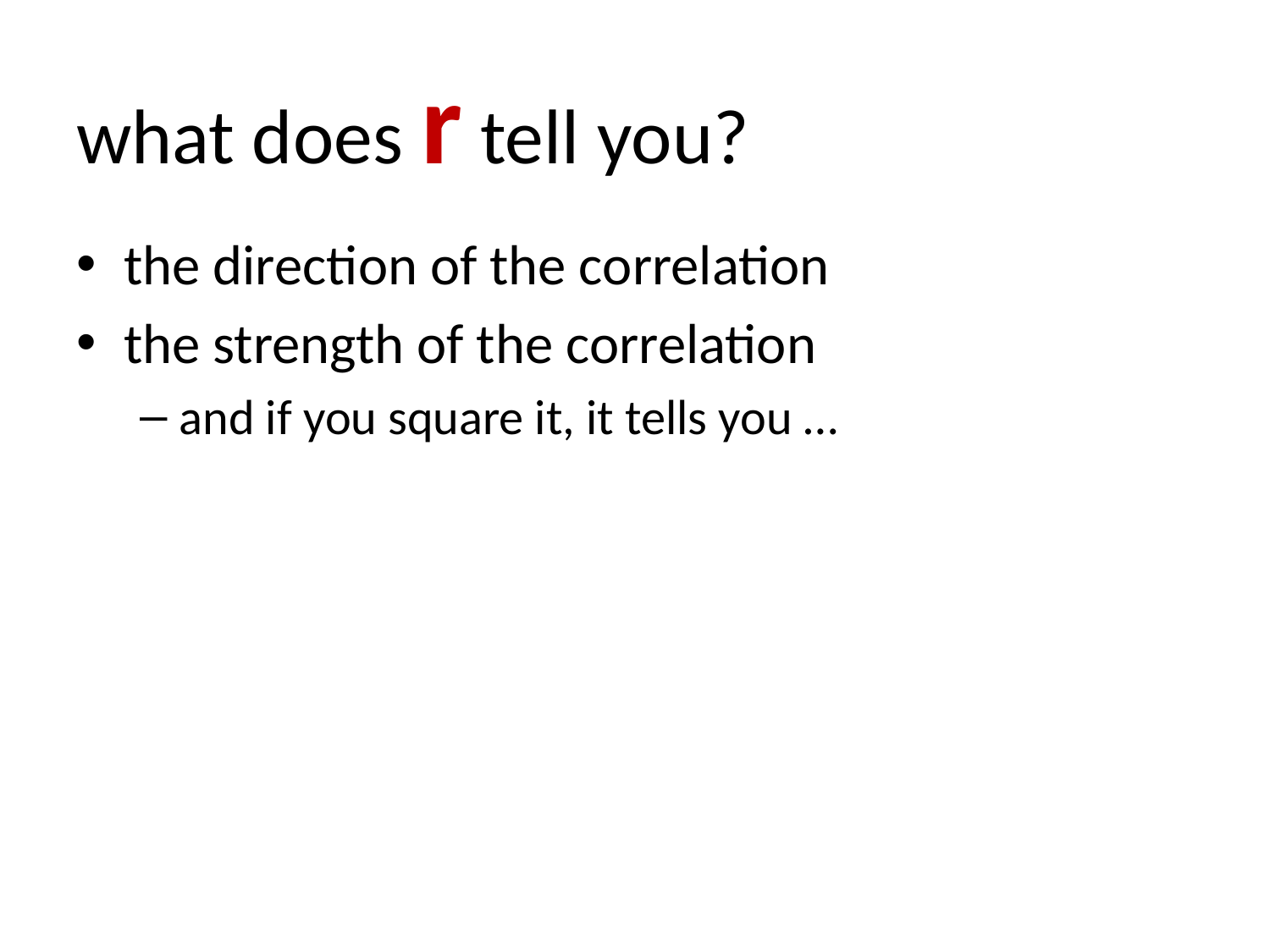

# what does r tell you?
the direction of the correlation
the strength of the correlation
and if you square it, it tells you …
…the proportion of variability in one variable that’s accounted for by another variable.